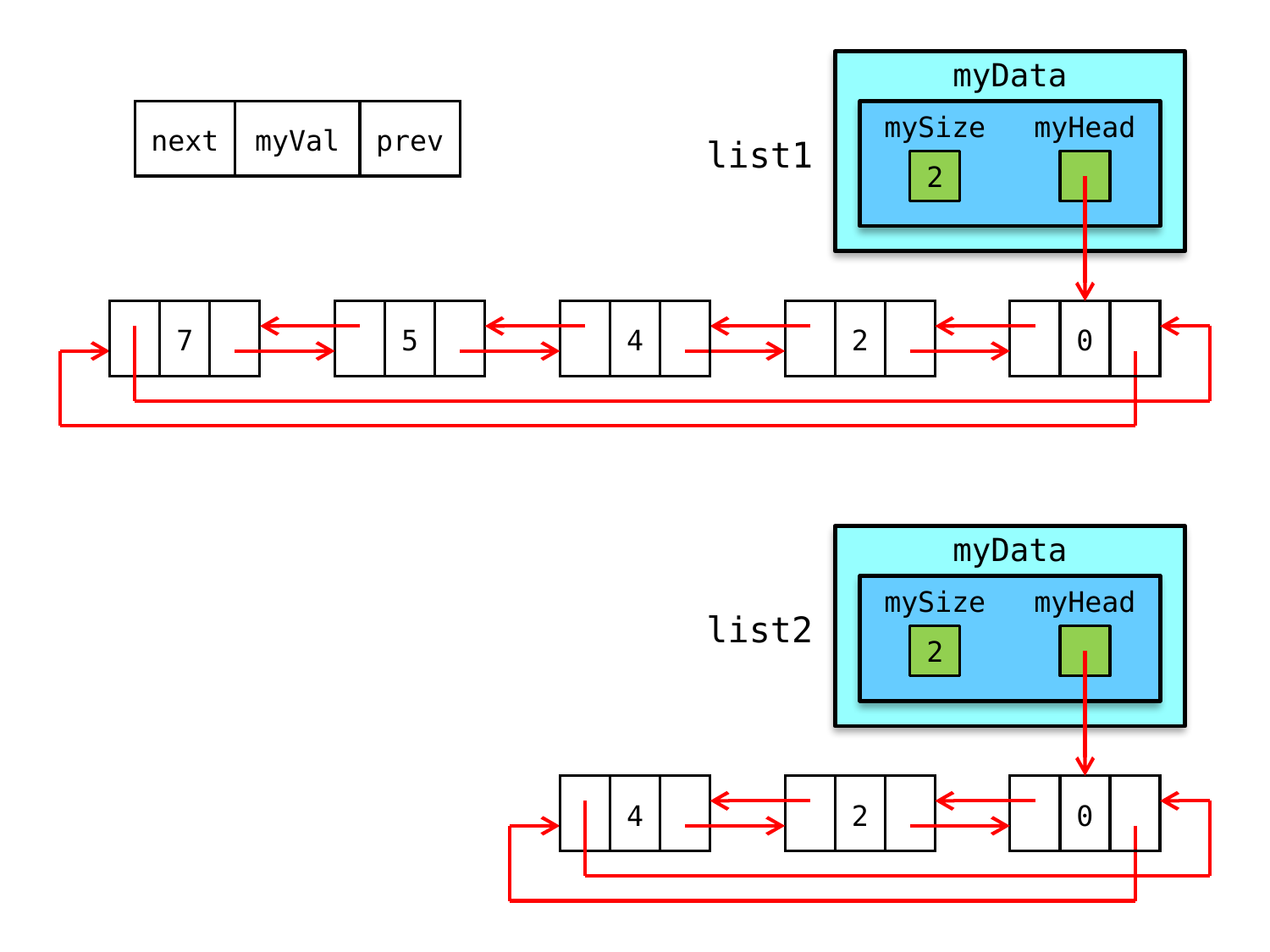

myData
list1

next
myVal
prev
mySize
myHead
2

7

5

4

2

0

myData
list2

mySize
myHead
2

4

2

0